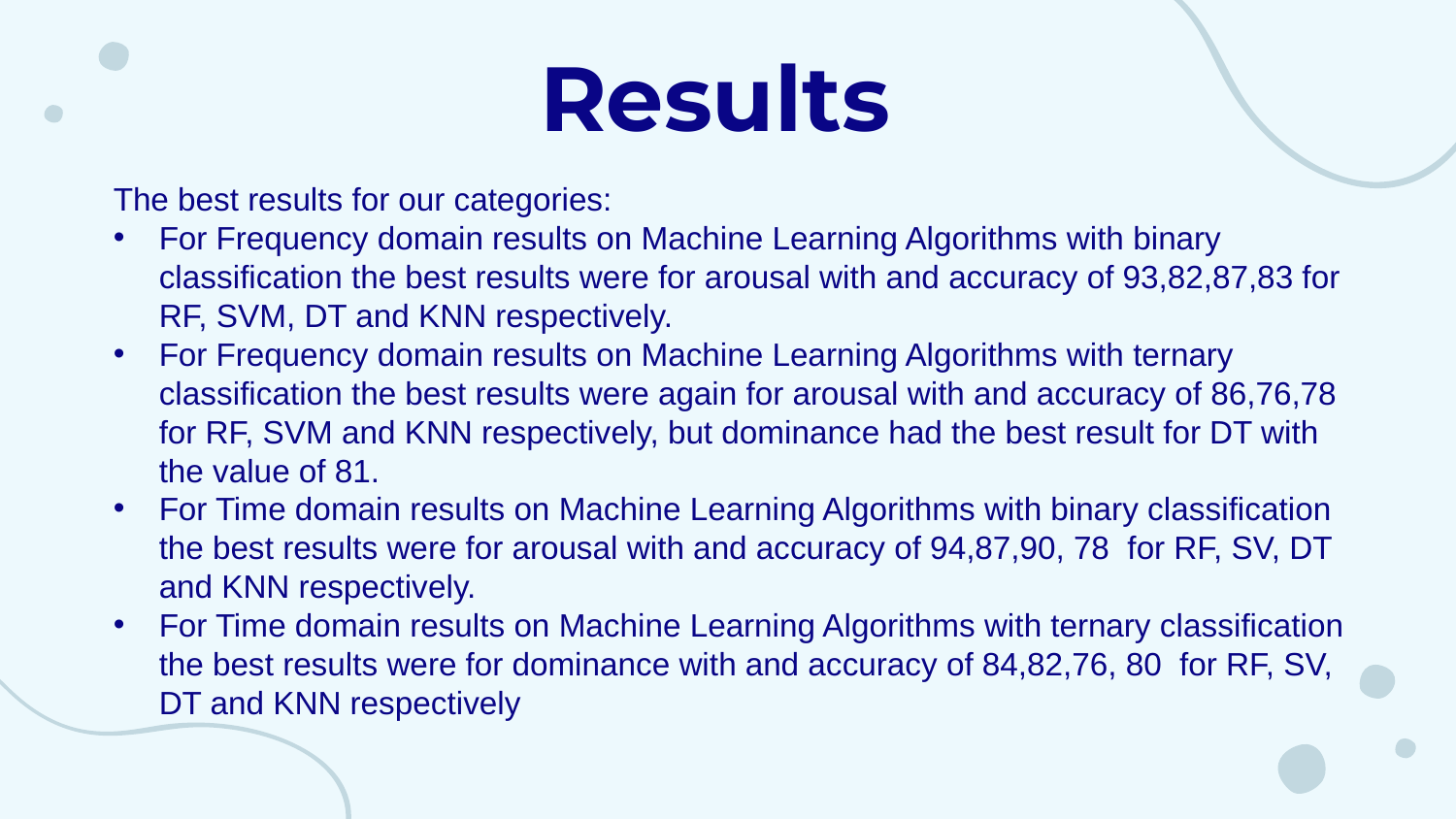

# Results
The best results for our categories:
For Frequency domain results on Machine Learning Algorithms with binary classification the best results were for arousal with and accuracy of 93,82,87,83 for RF, SVM, DT and KNN respectively.
For Frequency domain results on Machine Learning Algorithms with ternary classification the best results were again for arousal with and accuracy of 86,76,78  for RF, SVM and KNN respectively, but dominance had the best result for DT with the value of 81.
For Time domain results on Machine Learning Algorithms with binary classification the best results were for arousal with and accuracy of 94,87,90, 78  for RF, SV, DT and KNN respectively.
For Time domain results on Machine Learning Algorithms with ternary classification the best results were for dominance with and accuracy of 84,82,76, 80  for RF, SV, DT and KNN respectively